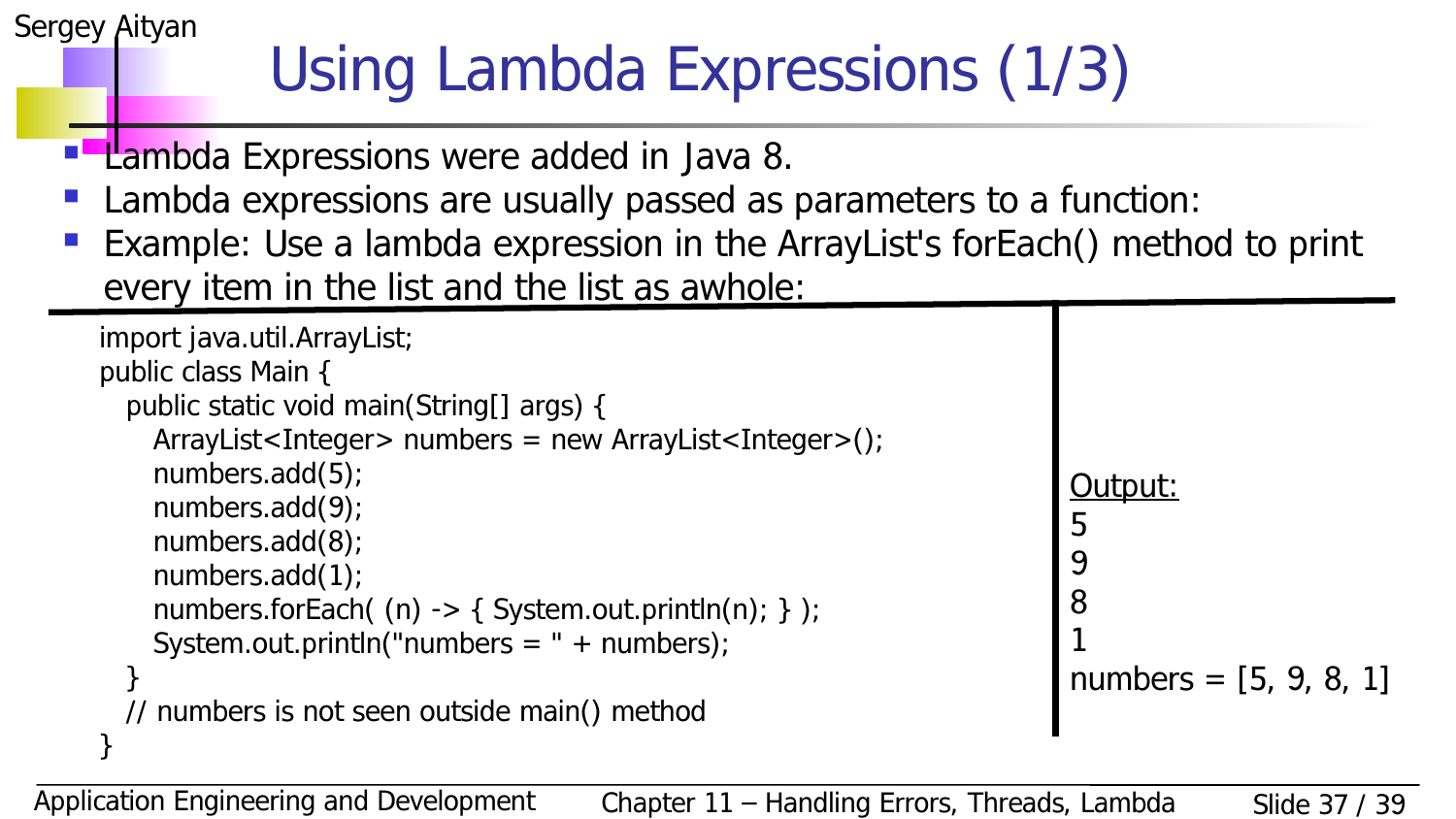

# Using Lambda Expressions (1/3)
Lambda Expressions were added in Java 8.
Lambda expressions are usually passed as parameters to a function:
Example: Use a lambda expression in the ArrayList's forEach() method to print every item in the list and the list as awhole:

import java.util.ArrayList;
public class Main {
   public static void main(String[] args) {
      ArrayList<Integer> numbers = new ArrayList<Integer>();
      numbers.add(5);
      numbers.add(9);
      numbers.add(8);
      numbers.add(1);
      numbers.forEach( (n) -> { System.out.println(n); } );
      System.out.println("numbers = " + numbers);
   }
   // numbers is not seen outside main() method
}
Output:
5
9
8
1
numbers = [5, 9, 8, 1]